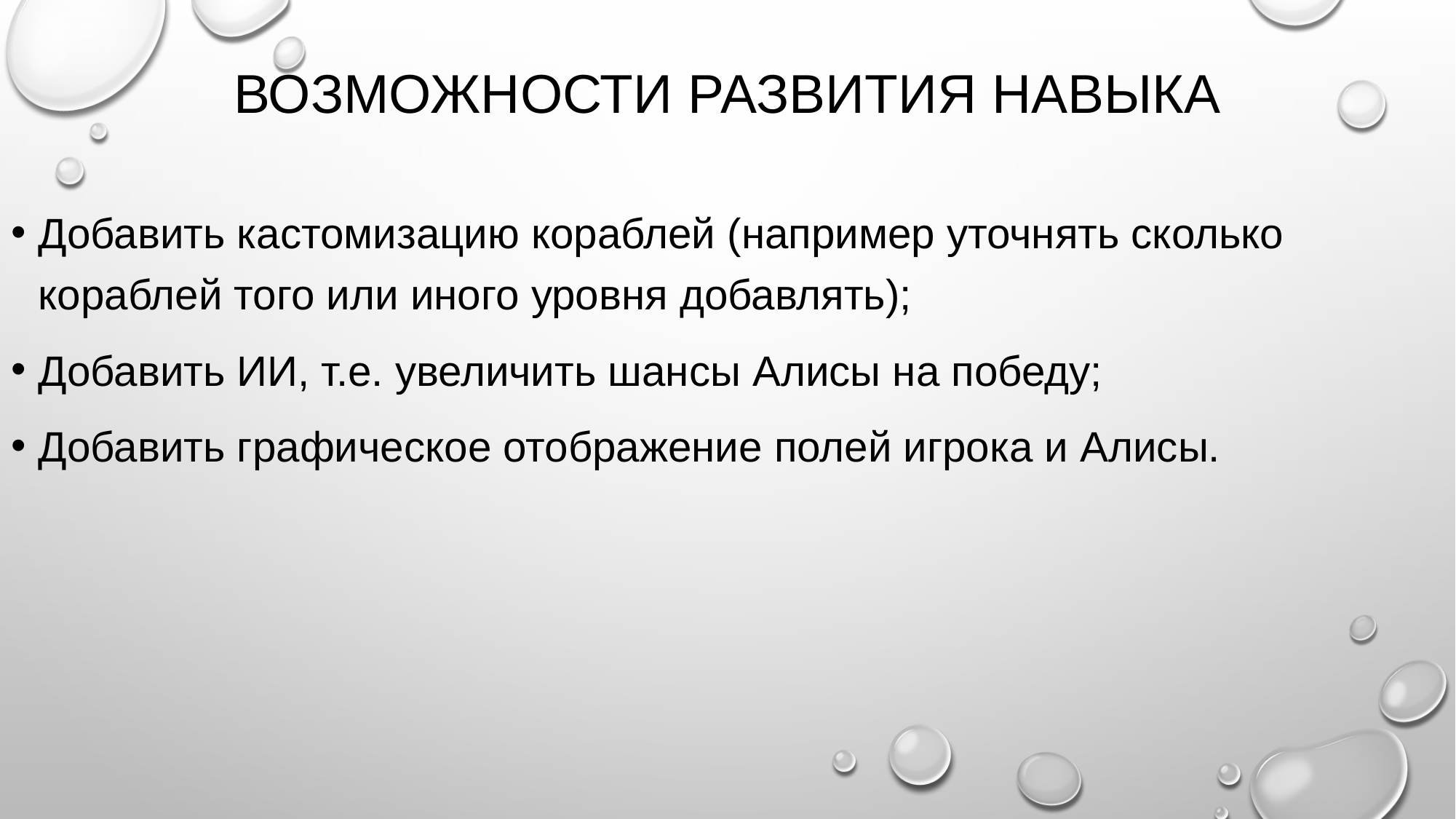

# Возможности развития навыка
Добавить кастомизацию кораблей (например уточнять сколько кораблей того или иного уровня добавлять);
Добавить ИИ, т.е. увеличить шансы Алисы на победу;
Добавить графическое отображение полей игрока и Алисы.